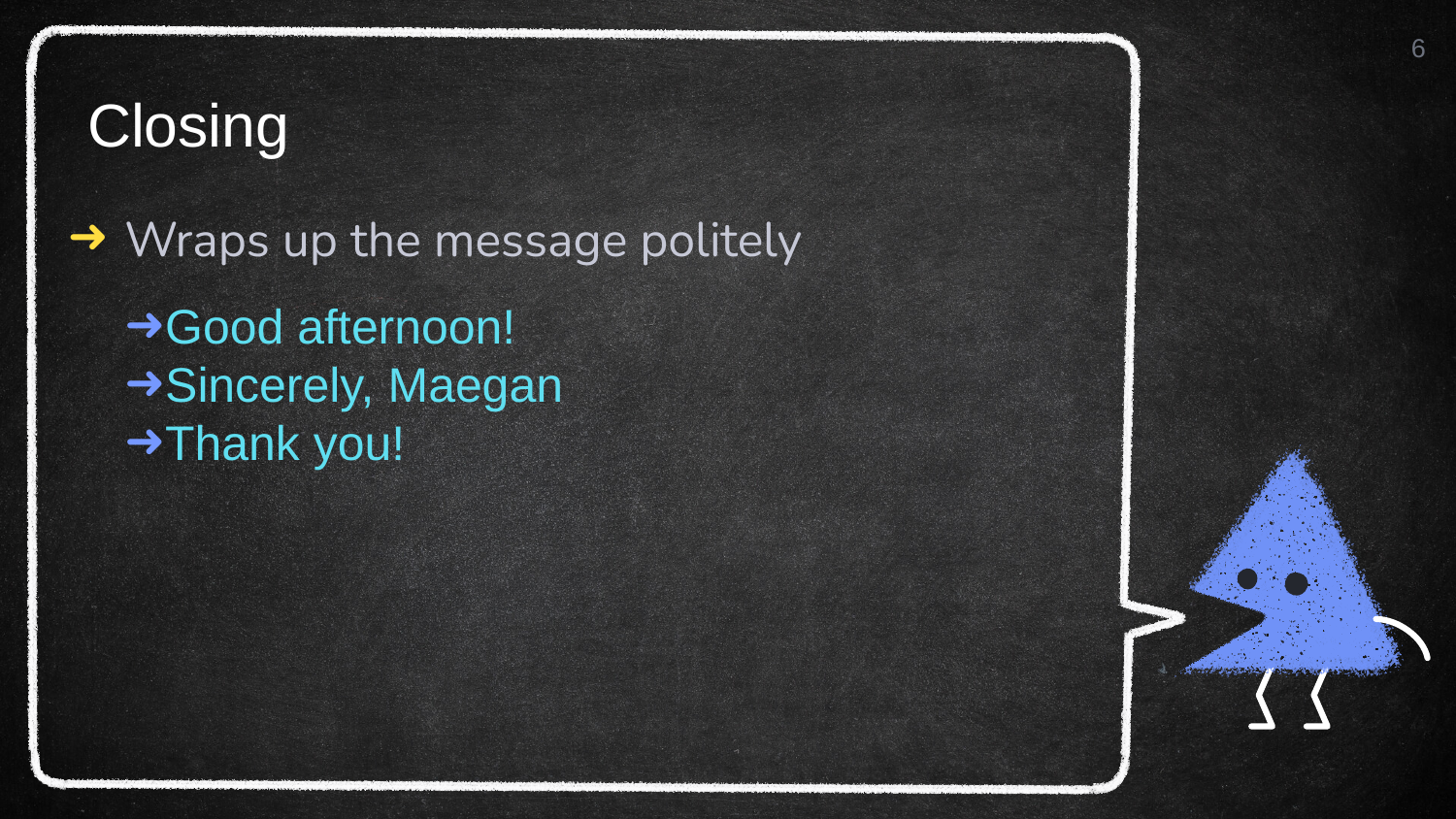

6
# Closing
Wraps up the message politely

Good afternoon!
Sincerely, Maegan
Thank you!